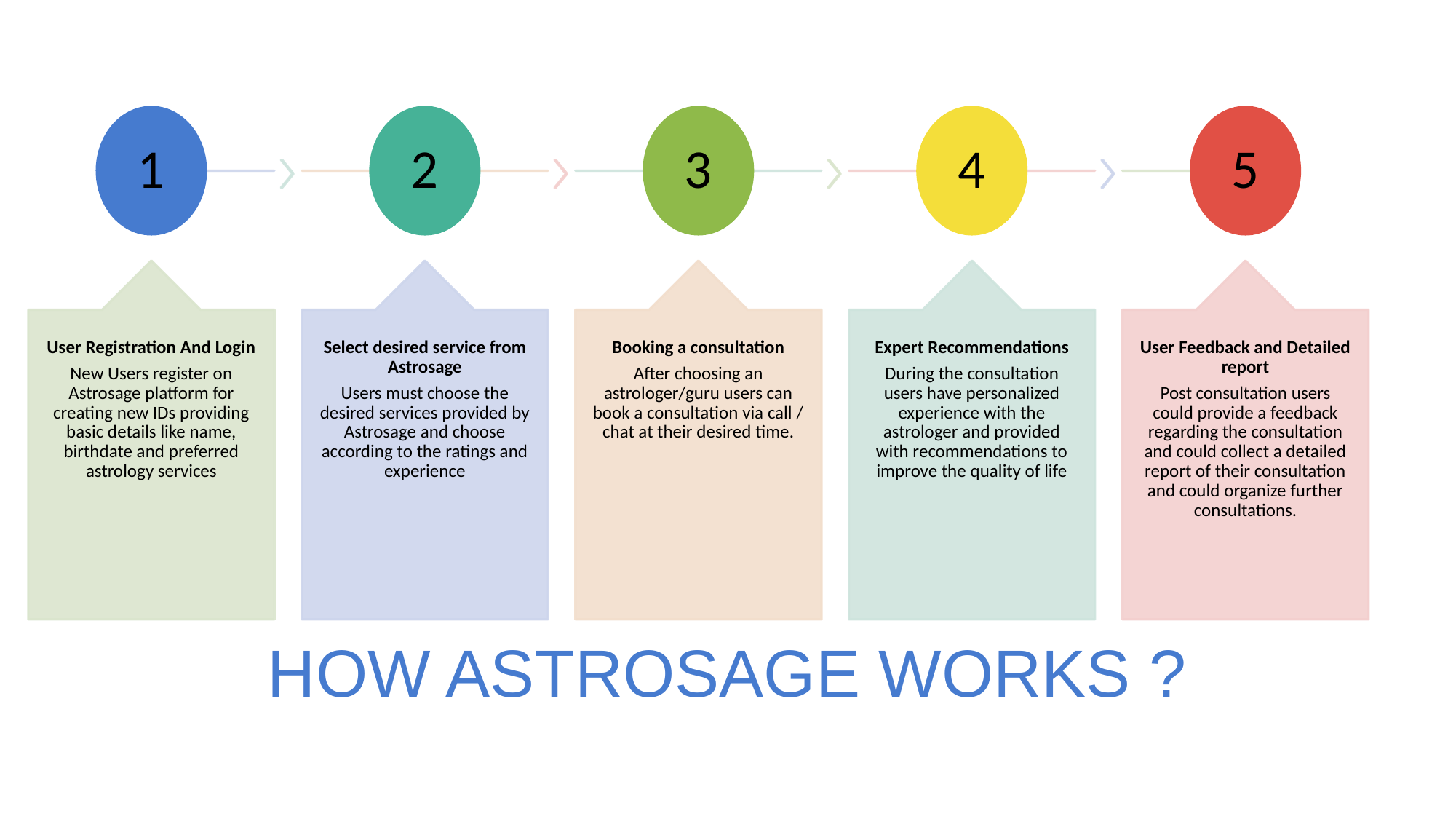

2
3
4
5
1

User Registration And Login
New Users register on Astrosage platform for creating new IDs providing basic details like name, birthdate and preferred astrology services
Select desired service from Astrosage
Users must choose the desired services provided by Astrosage and choose according to the ratings and experience
Booking a consultation
After choosing an astrologer/guru users can book a consultation via call / chat at their desired time.
Expert Recommendations
During the consultation users have personalized experience with the astrologer and provided with recommendations to improve the quality of life
User Feedback and Detailed report
Post consultation users could provide a feedback regarding the consultation and could collect a detailed report of their consultation and could organize further consultations.
# HOW ASTROSAGE WORKS ?